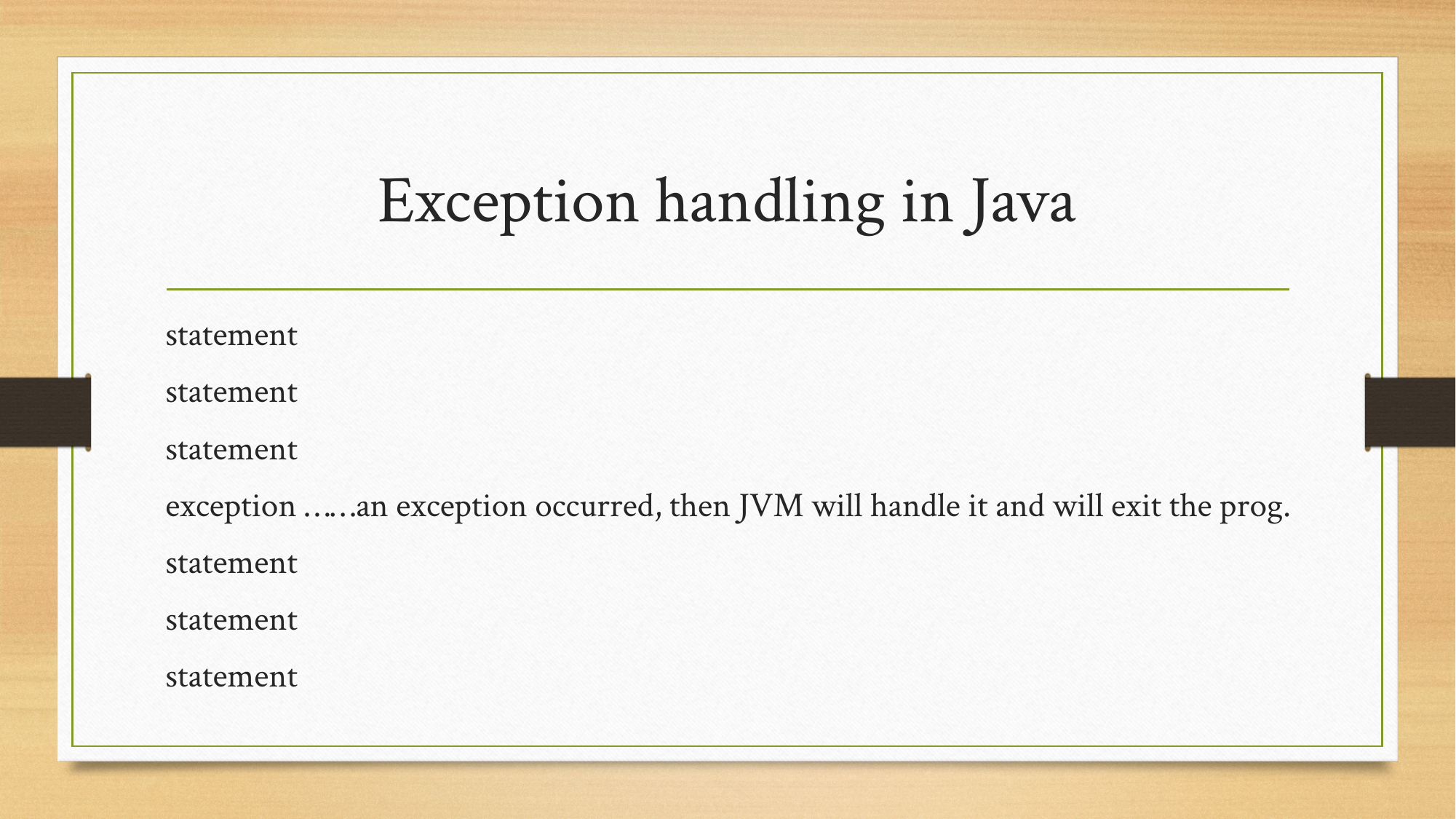

# Exception handling in Java
statement
statement
statement
exception ……an exception occurred, then JVM will handle it and will exit the prog.
statement
statement
statement